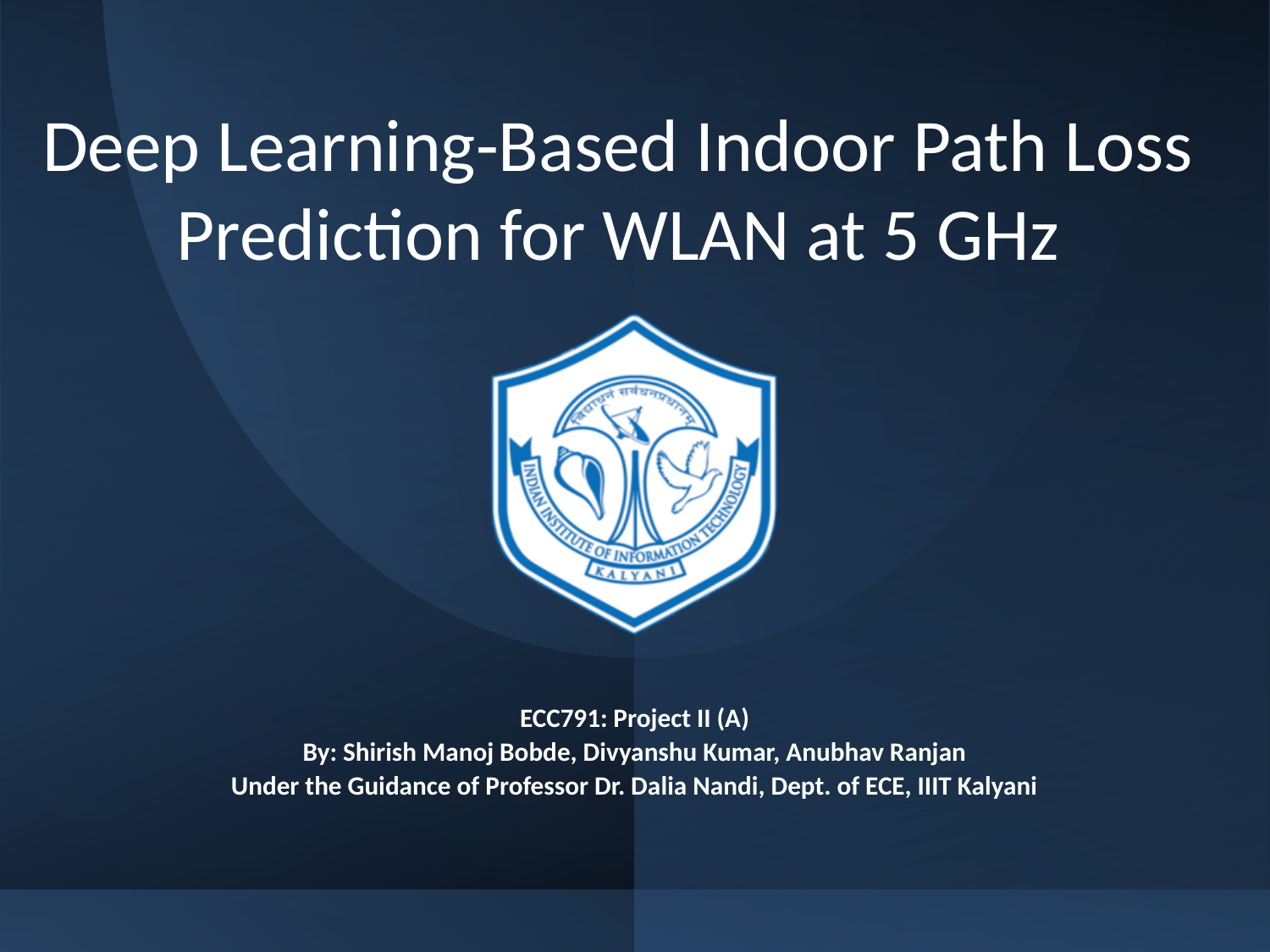

# Deep Learning-Based Indoor Path Loss Prediction for WLAN at 5 GHz

ECC791: Project II (A)
By: Shirish Manoj Bobde, Divyanshu Kumar, Anubhav Ranjan
Under the Guidance of Professor Dr. Dalia Nandi, Dept. of ECE, IIIT Kalyani